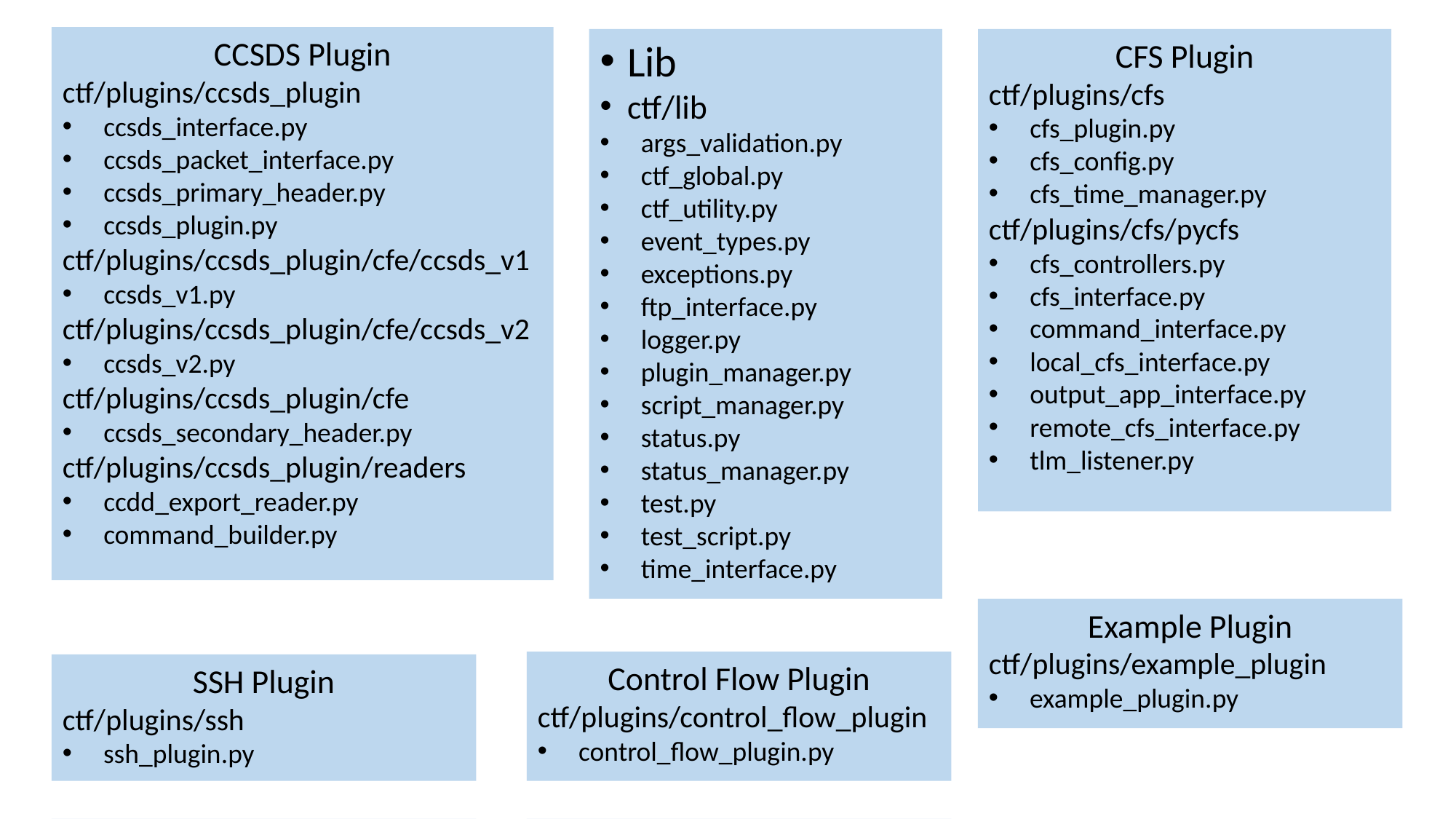

CCSDS Plugin
ctf/plugins/ccsds_plugin
ccsds_interface.py
ccsds_packet_interface.py
ccsds_primary_header.py
ccsds_plugin.py
ctf/plugins/ccsds_plugin/cfe/ccsds_v1
ccsds_v1.py
ctf/plugins/ccsds_plugin/cfe/ccsds_v2
ccsds_v2.py
ctf/plugins/ccsds_plugin/cfe
ccsds_secondary_header.py
ctf/plugins/ccsds_plugin/readers
ccdd_export_reader.py
command_builder.py

CFS Plugin
ctf/plugins/cfs
cfs_plugin.py
cfs_config.py
cfs_time_manager.py
ctf/plugins/cfs/pycfs
cfs_controllers.py
cfs_interface.py
command_interface.py
local_cfs_interface.py
output_app_interface.py
remote_cfs_interface.py
tlm_listener.py
Lib
ctf/lib
args_validation.py
ctf_global.py
ctf_utility.py
event_types.py
exceptions.py
ftp_interface.py
logger.py
plugin_manager.py
script_manager.py
status.py
status_manager.py
test.py
test_script.py
time_interface.py
Example Plugin
ctf/plugins/example_plugin
example_plugin.py
Control Flow Plugin
ctf/plugins/control_flow_plugin
control_flow_plugin.py
SSH Plugin
ctf/plugins/ssh
ssh_plugin.py
UserIO Plugin
ctf/plugins/userio_plugin
userio_plugin.py
UserIO Plugin
ctf/plugins/variable_plugin
variable_plugin_plugin.py